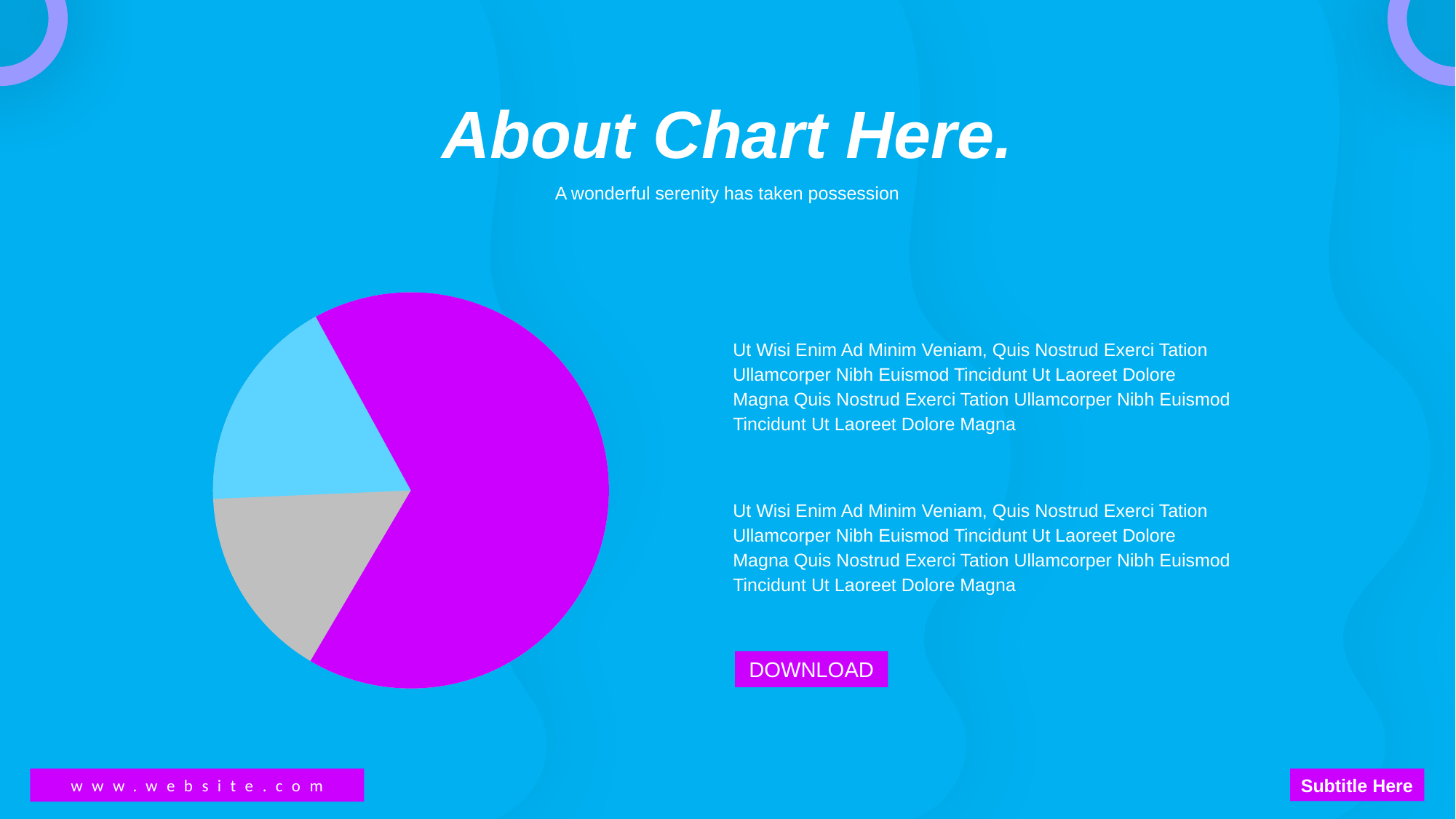

About Chart Here.
A wonderful serenity has taken possession

Ut Wisi Enim Ad Minim Veniam, Quis Nostrud Exerci Tation Ullamcorper Nibh Euismod Tincidunt Ut Laoreet Dolore Magna Quis Nostrud Exerci Tation Ullamcorper Nibh Euismod Tincidunt Ut Laoreet Dolore Magna
Ut Wisi Enim Ad Minim Veniam, Quis Nostrud Exerci Tation Ullamcorper Nibh Euismod Tincidunt Ut Laoreet Dolore Magna Quis Nostrud Exerci Tation Ullamcorper Nibh Euismod Tincidunt Ut Laoreet Dolore Magna
DOWNLOAD
www.website.com
Subtitle Here